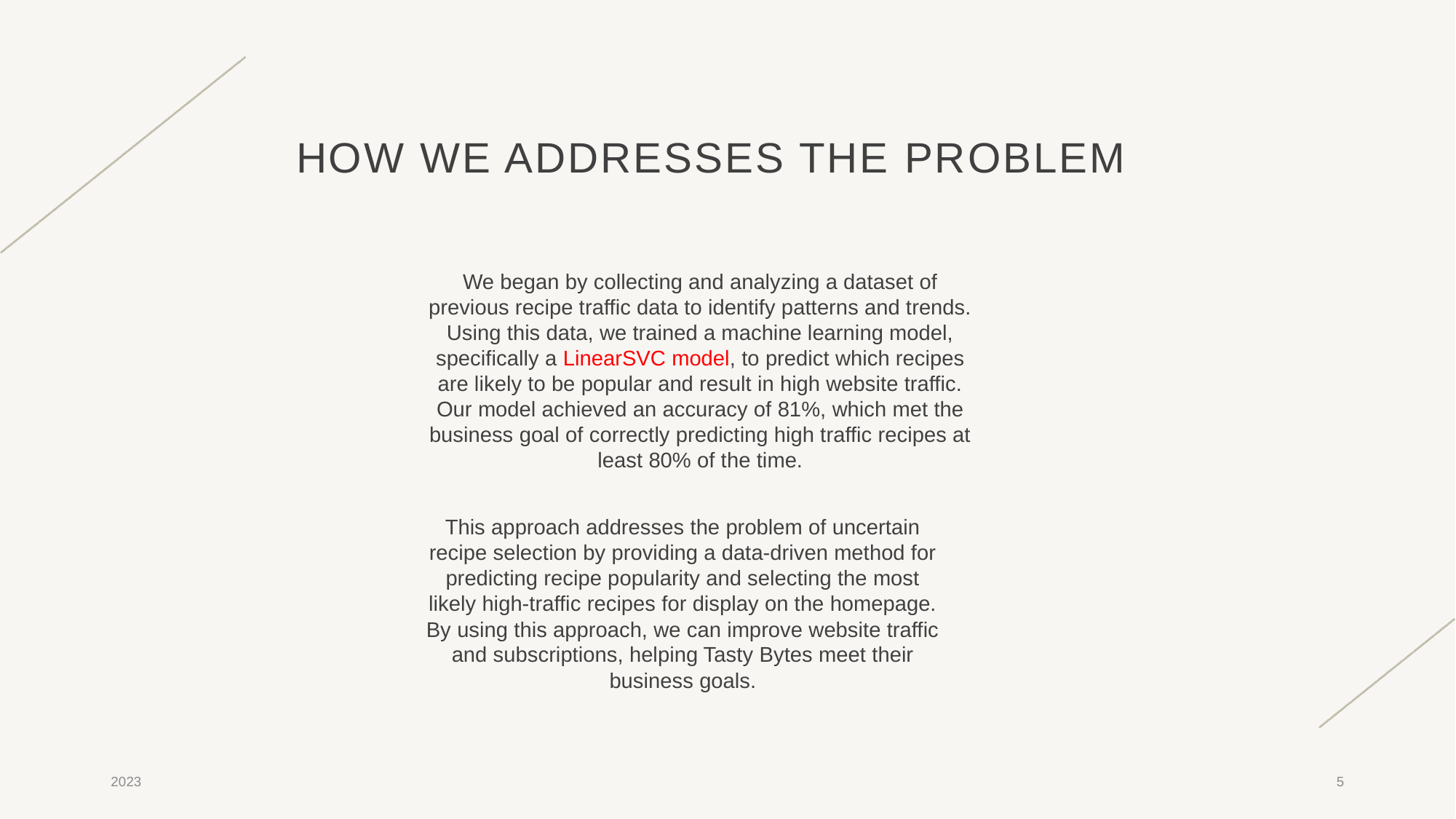

# How we addresses the problem
We began by collecting and analyzing a dataset of previous recipe traffic data to identify patterns and trends. Using this data, we trained a machine learning model, specifically a LinearSVC model, to predict which recipes are likely to be popular and result in high website traffic. Our model achieved an accuracy of 81%, which met the business goal of correctly predicting high traffic recipes at least 80% of the time.
This approach addresses the problem of uncertain recipe selection by providing a data-driven method for predicting recipe popularity and selecting the most likely high-traffic recipes for display on the homepage. By using this approach, we can improve website traffic and subscriptions, helping Tasty Bytes meet their business goals.
2023
5